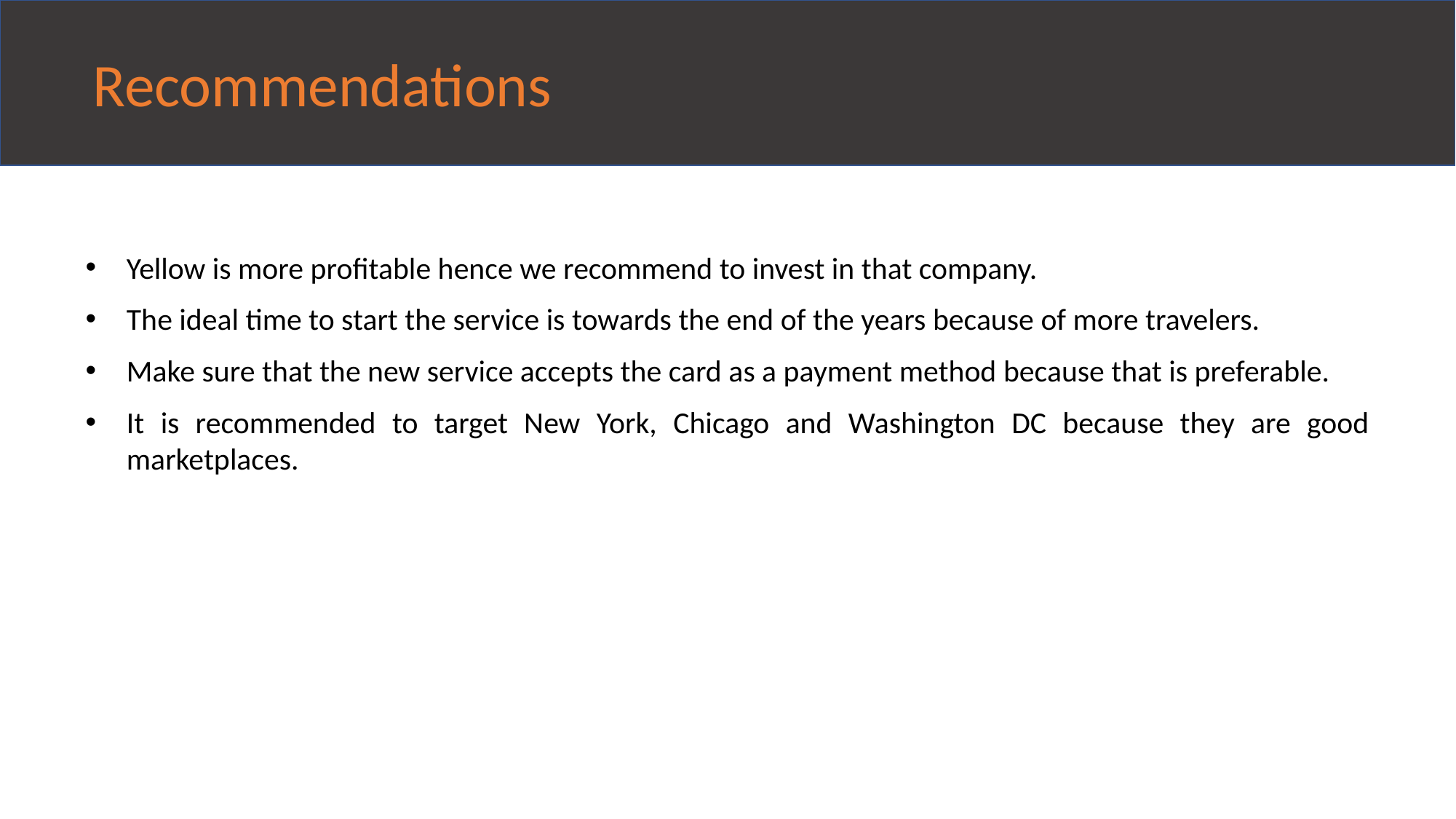

Recommendations

Yellow is more profitable hence we recommend to invest in that company.
The ideal time to start the service is towards the end of the years because of more travelers.
Make sure that the new service accepts the card as a payment method because that is preferable.
It is recommended to target New York, Chicago and Washington DC because they are good marketplaces.